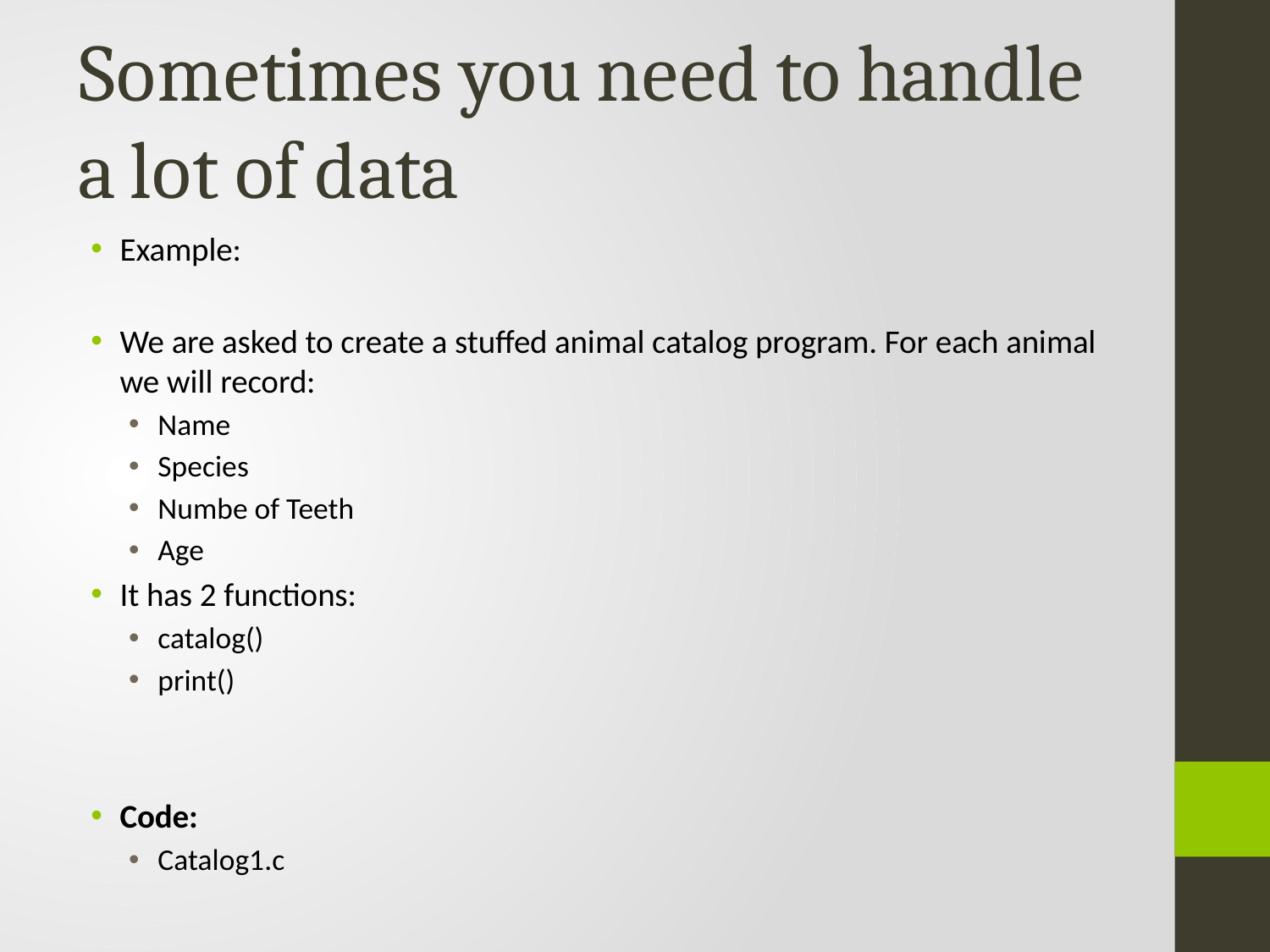

# Sometimes you need to handle a lot of data
Example:

We are asked to create a stuffed animal catalog program. For each animal we will record:
Name
Species
Numbe of Teeth
Age
It has 2 functions:
catalog()
print()

Code:
Catalog1.c